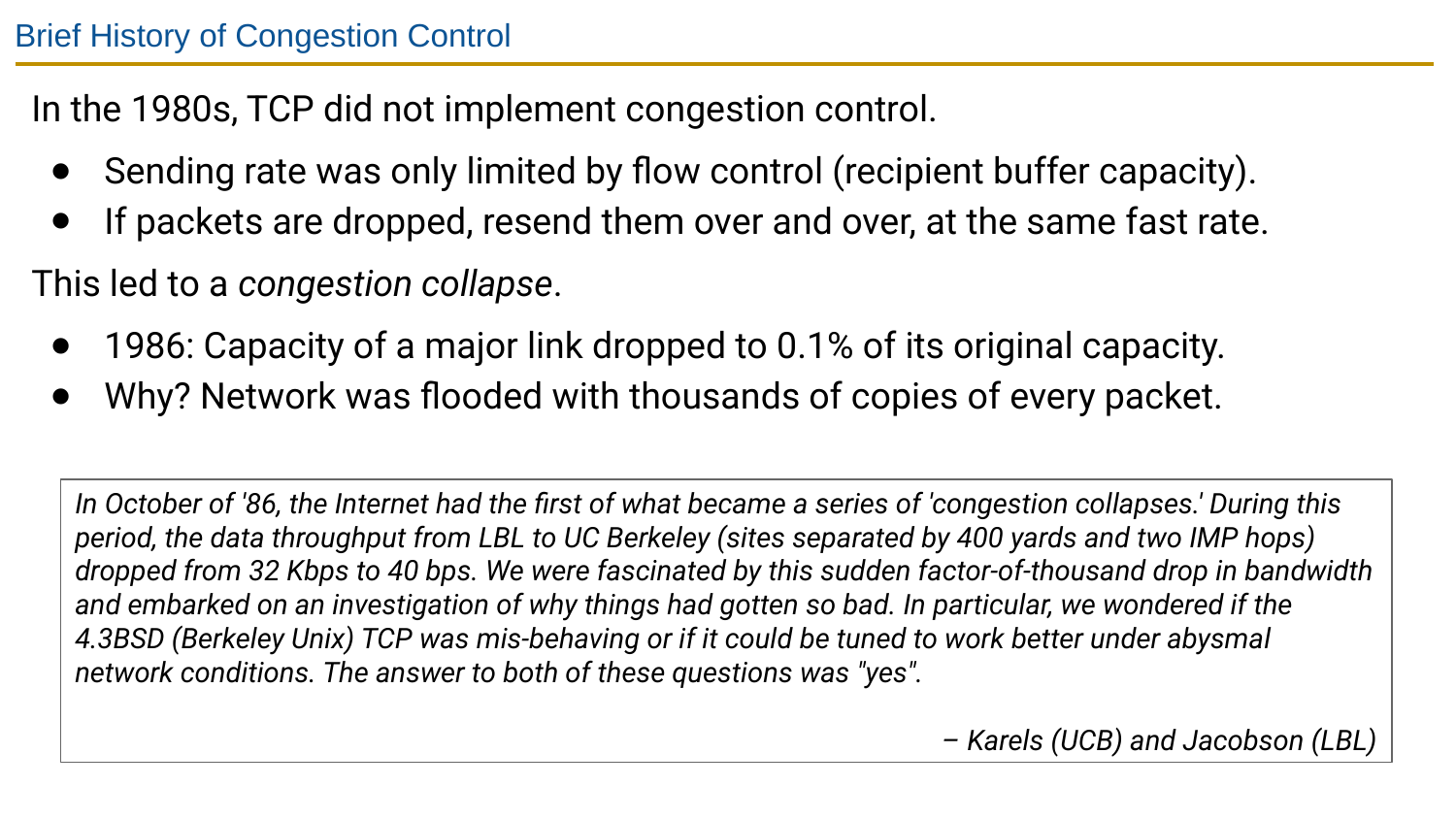

# Brief History of Congestion Control
In the 1980s, TCP did not implement congestion control.
Sending rate was only limited by flow control (recipient buffer capacity).
If packets are dropped, resend them over and over, at the same fast rate.
This led to a congestion collapse.
1986: Capacity of a major link dropped to 0.1% of its original capacity.
Why? Network was flooded with thousands of copies of every packet.
In October of '86, the Internet had the first of what became a series of 'congestion collapses.' During this period, the data throughput from LBL to UC Berkeley (sites separated by 400 yards and two IMP hops) dropped from 32 Kbps to 40 bps. We were fascinated by this sudden factor-of-thousand drop in bandwidth and embarked on an investigation of why things had gotten so bad. In particular, we wondered if the 4.3BSD (Berkeley Unix) TCP was mis-behaving or if it could be tuned to work better under abysmal network conditions. The answer to both of these questions was "yes".

– Karels (UCB) and Jacobson (LBL)